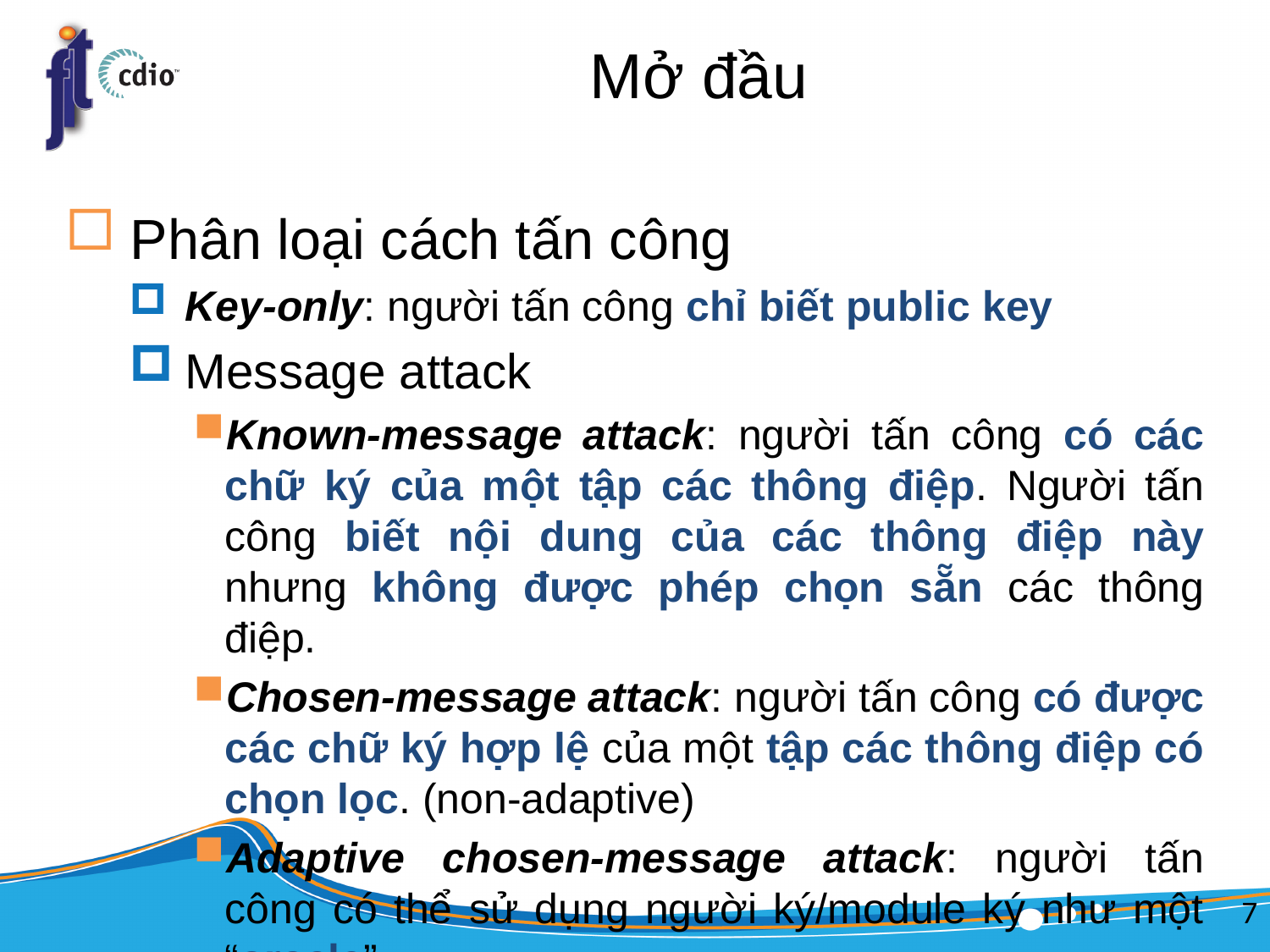

# Mở đầu
Phân loại cách tấn công
Key-only: người tấn công chỉ biết public key
Message attack
Known-message attack: người tấn công có các chữ ký của một tập các thông điệp. Người tấn công biết nội dung của các thông điệp này nhưng không được phép chọn sẵn các thông điệp.
Chosen-message attack: người tấn công có được các chữ ký hợp lệ của một tập các thông điệp có chọn lọc. (non-adaptive)
Adaptive chosen-message attack: người tấn công có thể sử dụng người ký/module ký như một “oracle”
7